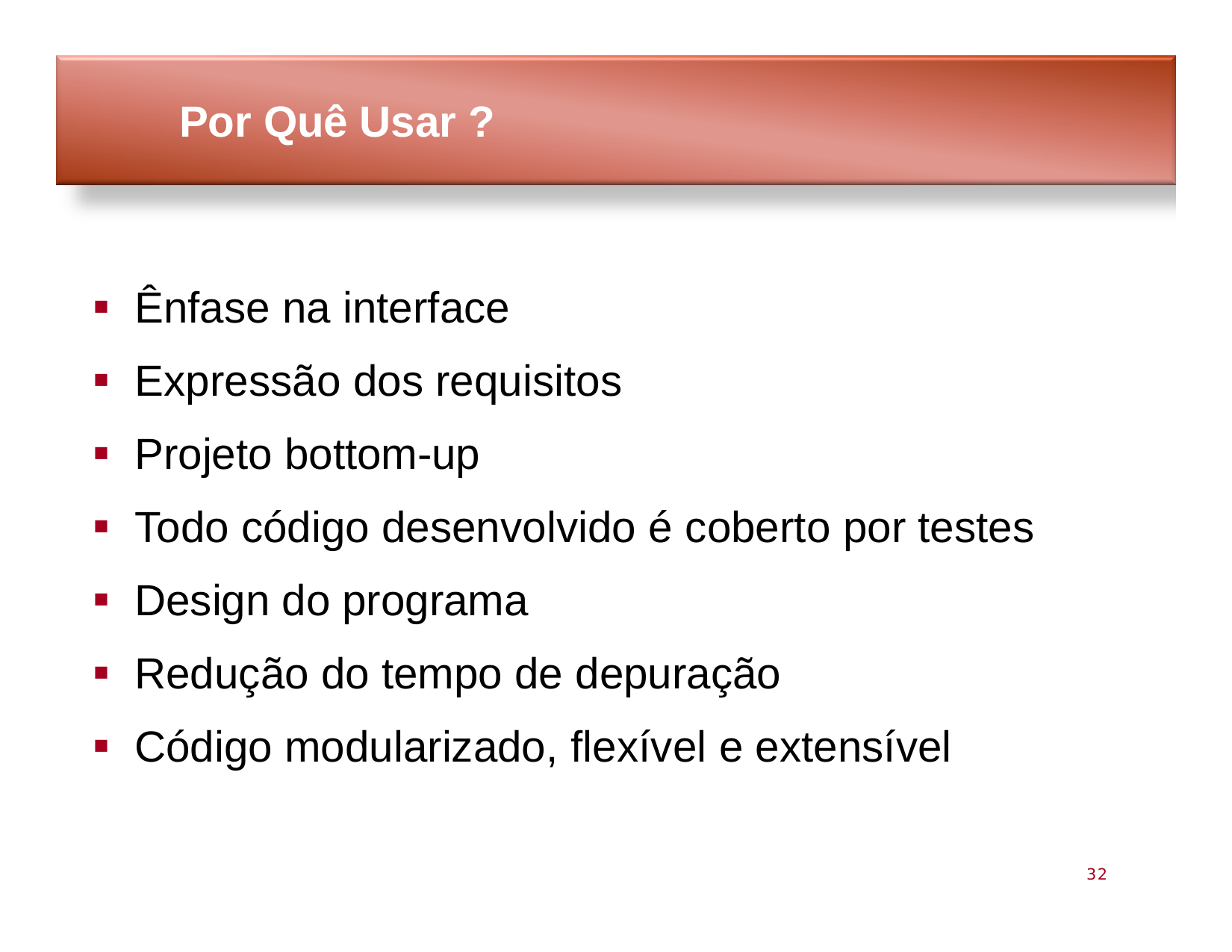

# Por Quê Usar ?
Ênfase na interface
Expressão dos requisitos
Projeto bottom-up
Todo código desenvolvido é coberto por testes
Design do programa
Redução do tempo de depuração
Código modularizado, flexível e extensível

32